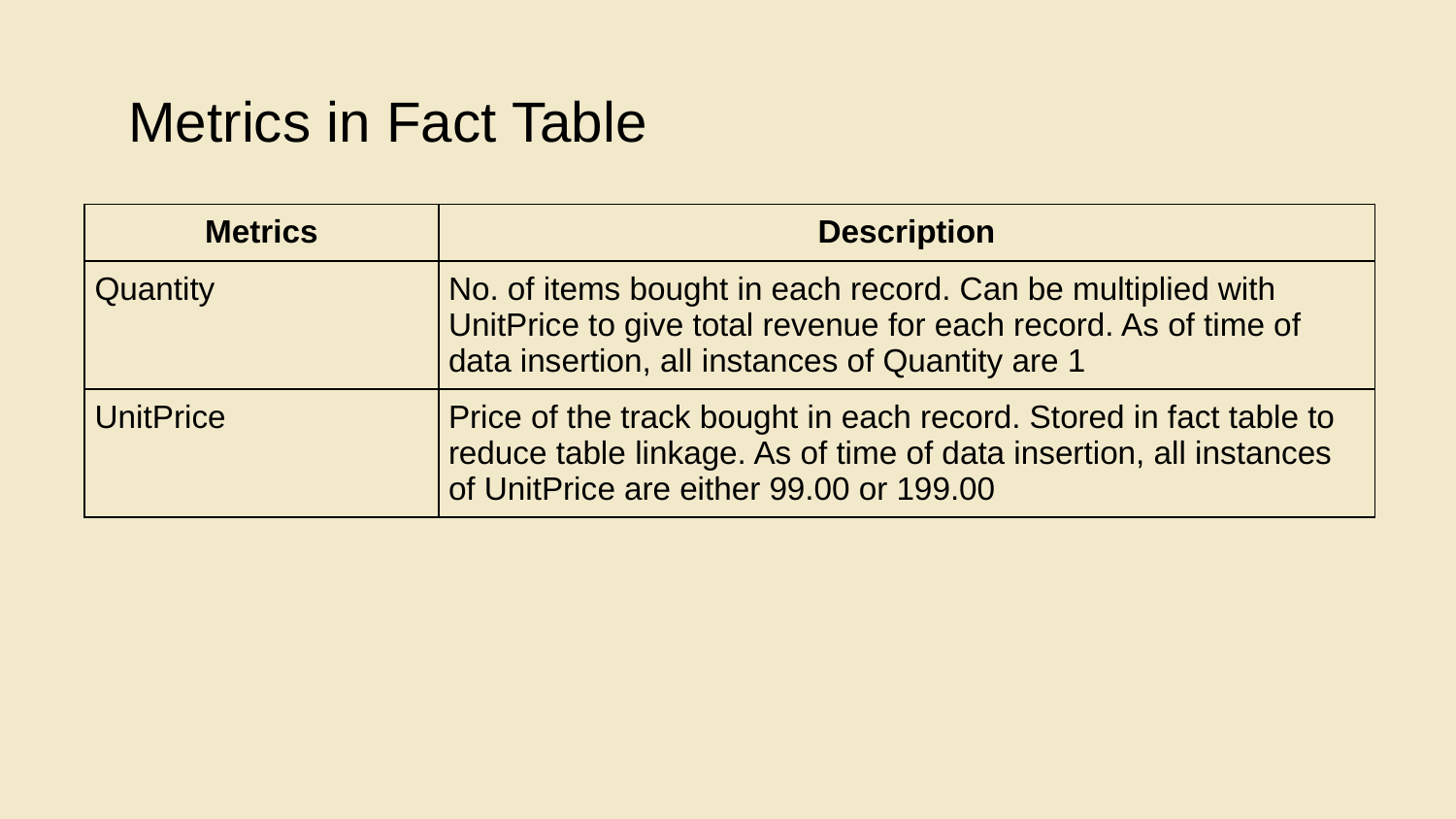

Metrics in Fact Table
| Metrics | Description |
| --- | --- |
| Quantity | No. of items bought in each record. Can be multiplied with UnitPrice to give total revenue for each record. As of time of data insertion, all instances of Quantity are 1 |
| UnitPrice | Price of the track bought in each record. Stored in fact table to reduce table linkage. As of time of data insertion, all instances of UnitPrice are either 99.00 or 199.00 |